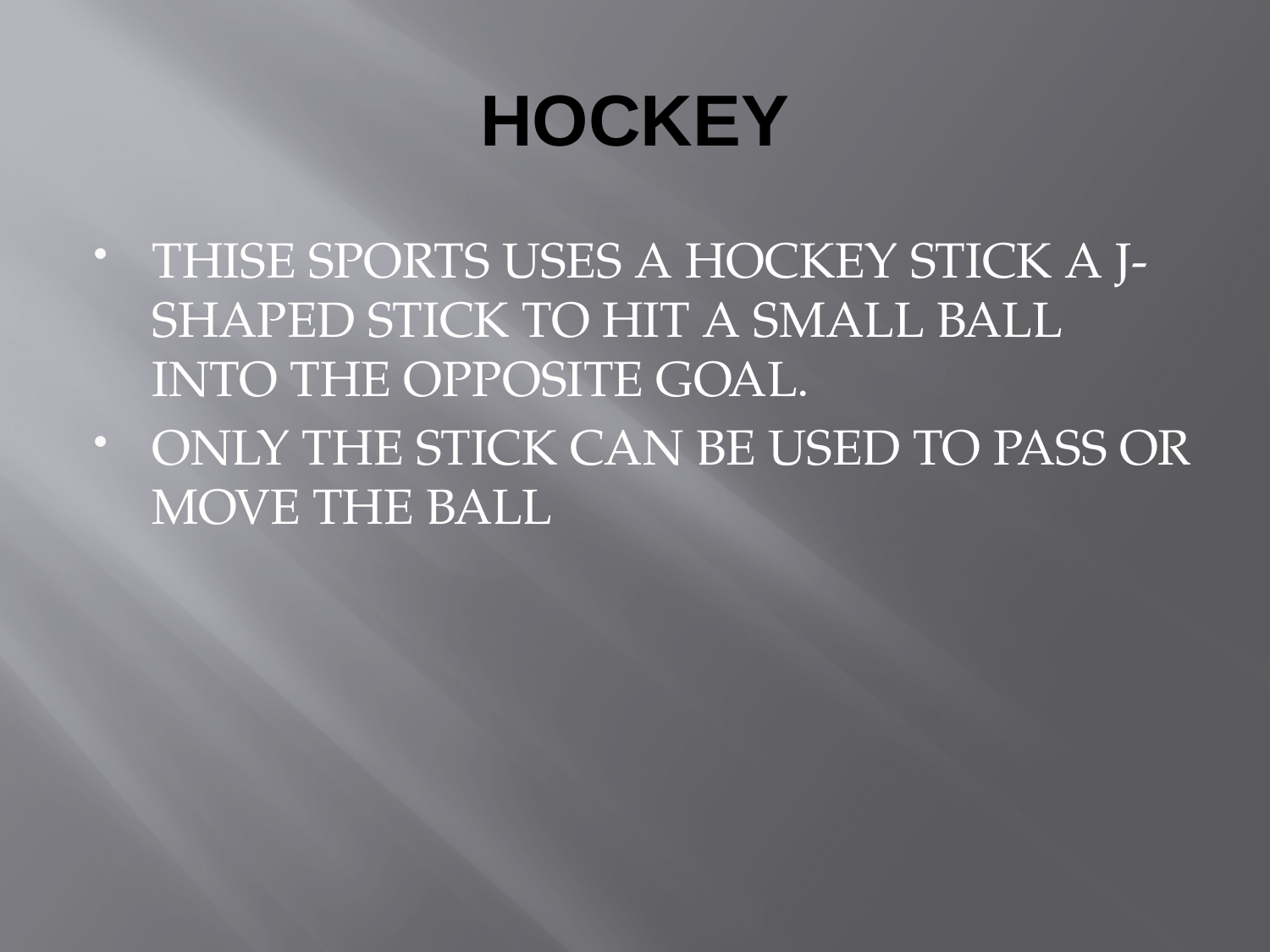

# HOCKEY
THISE SPORTS USES A HOCKEY STICK A J-SHAPED STICK TO HIT A SMALL BALL INTO THE OPPOSITE GOAL.
ONLY THE STICK CAN BE USED TO PASS OR MOVE THE BALL